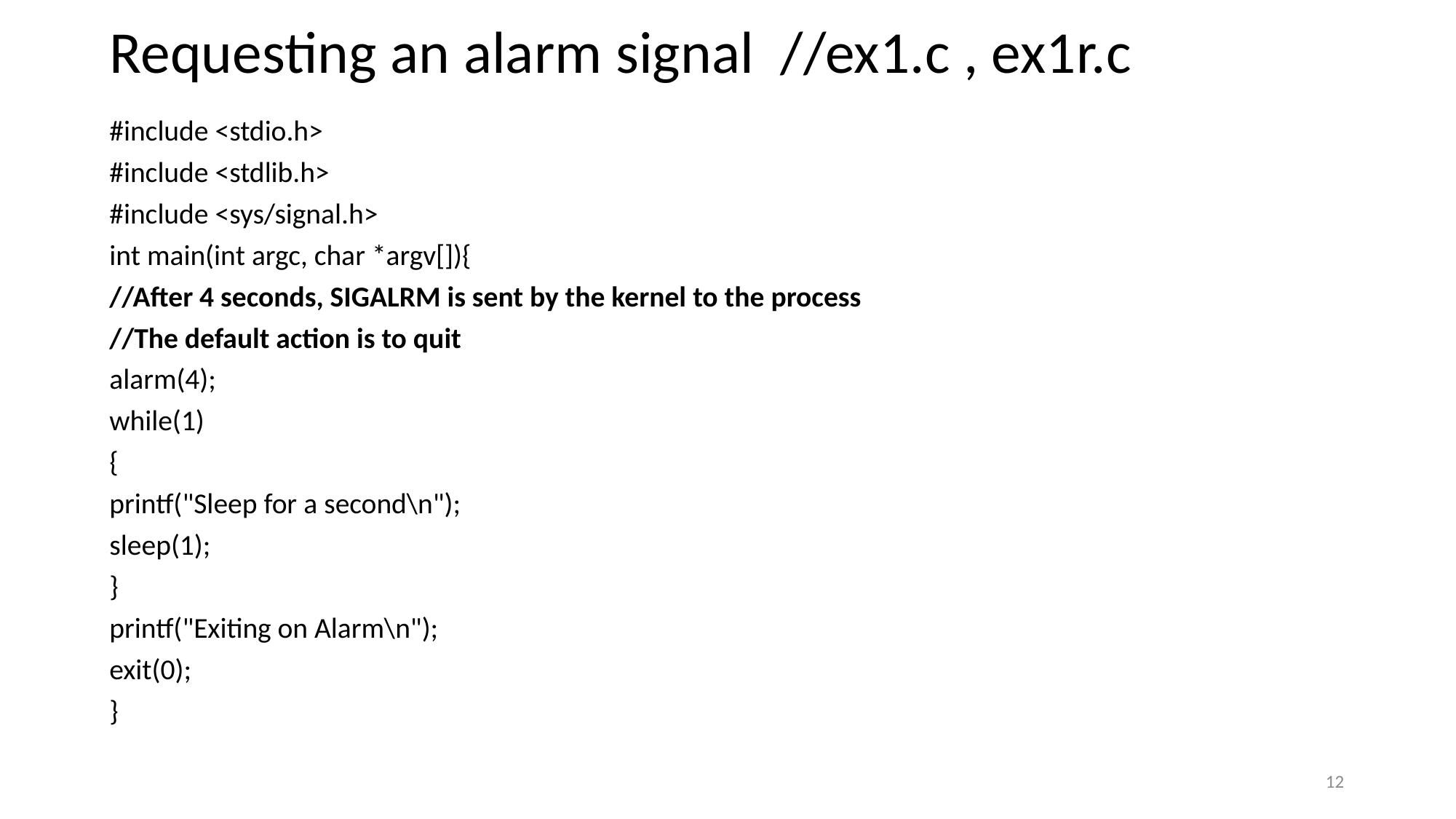

# Requesting an alarm signal  //ex1.c , ex1r.c
#include <stdio.h>
#include <stdlib.h>
#include <sys/signal.h>
int main(int argc, char *argv[]){
//After 4 seconds, SIGALRM is sent by the kernel to the process
//The default action is to quit
alarm(4);
while(1)
{
printf("Sleep for a second\n");
sleep(1);
}
printf("Exiting on Alarm\n");
exit(0);
}

12